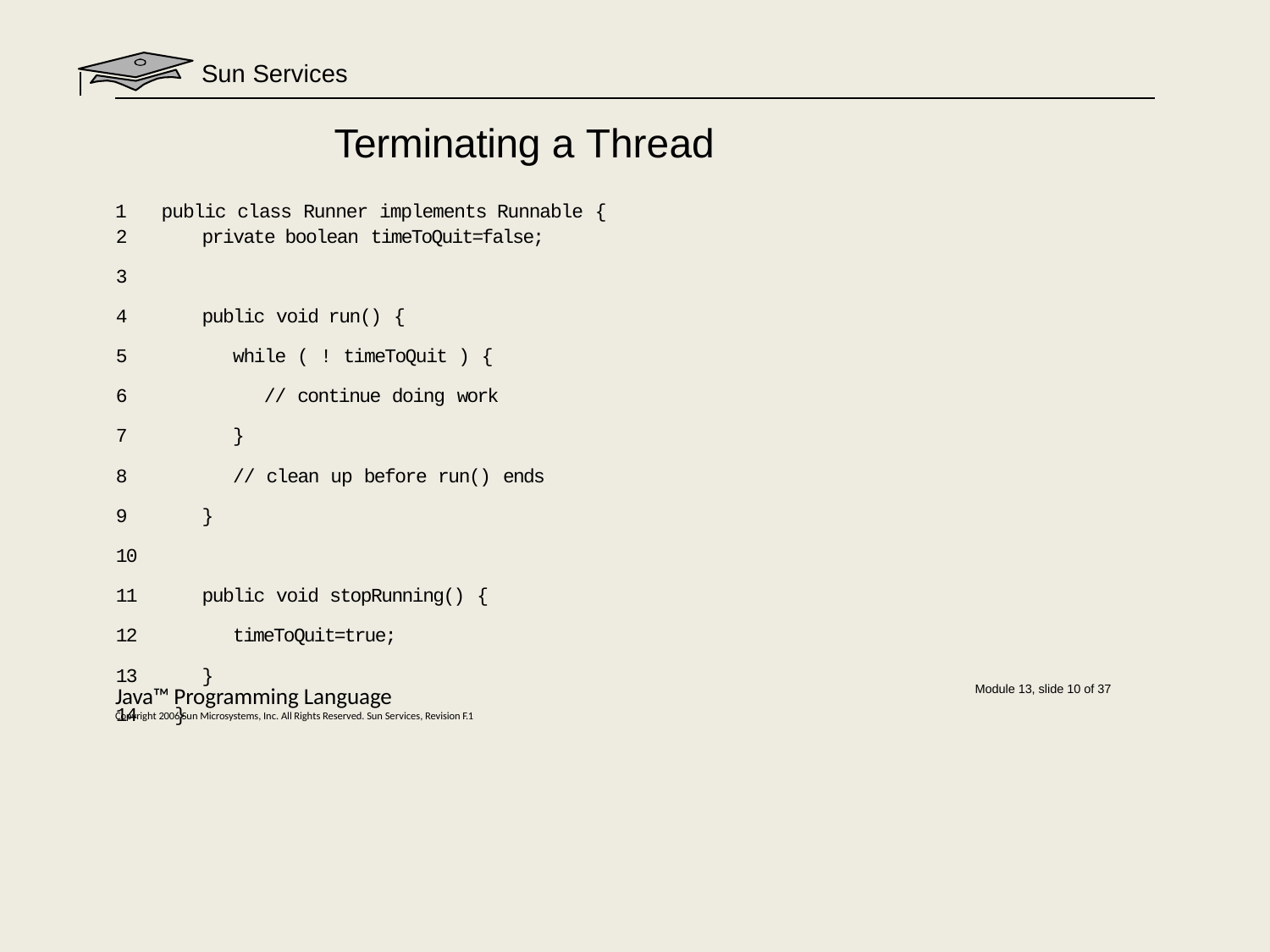

# Sun Services

Terminating a Thread
1	public class Runner implements Runnable {
| 2 |  | private boolean timeToQuit=false; |
| --- | --- | --- |
| 3 |  |  |
| 4 |  | public void run() { |
| 5 |  | while ( ! timeToQuit ) { |
| 6 |  | // continue doing work |
| 7 |  | } |
| 8 |  | // clean up before run() ends |
| 9 |  | } |
| 10 |  |  |
| 11 |  | public void stopRunning() { |
| 12 |  | timeToQuit=true; |
| 13 |  | } |
| 14 | } |  |
Java™ Programming Language
Copyright 2006 Sun Microsystems, Inc. All Rights Reserved. Sun Services, Revision F.1
Module 13, slide 10 of 37